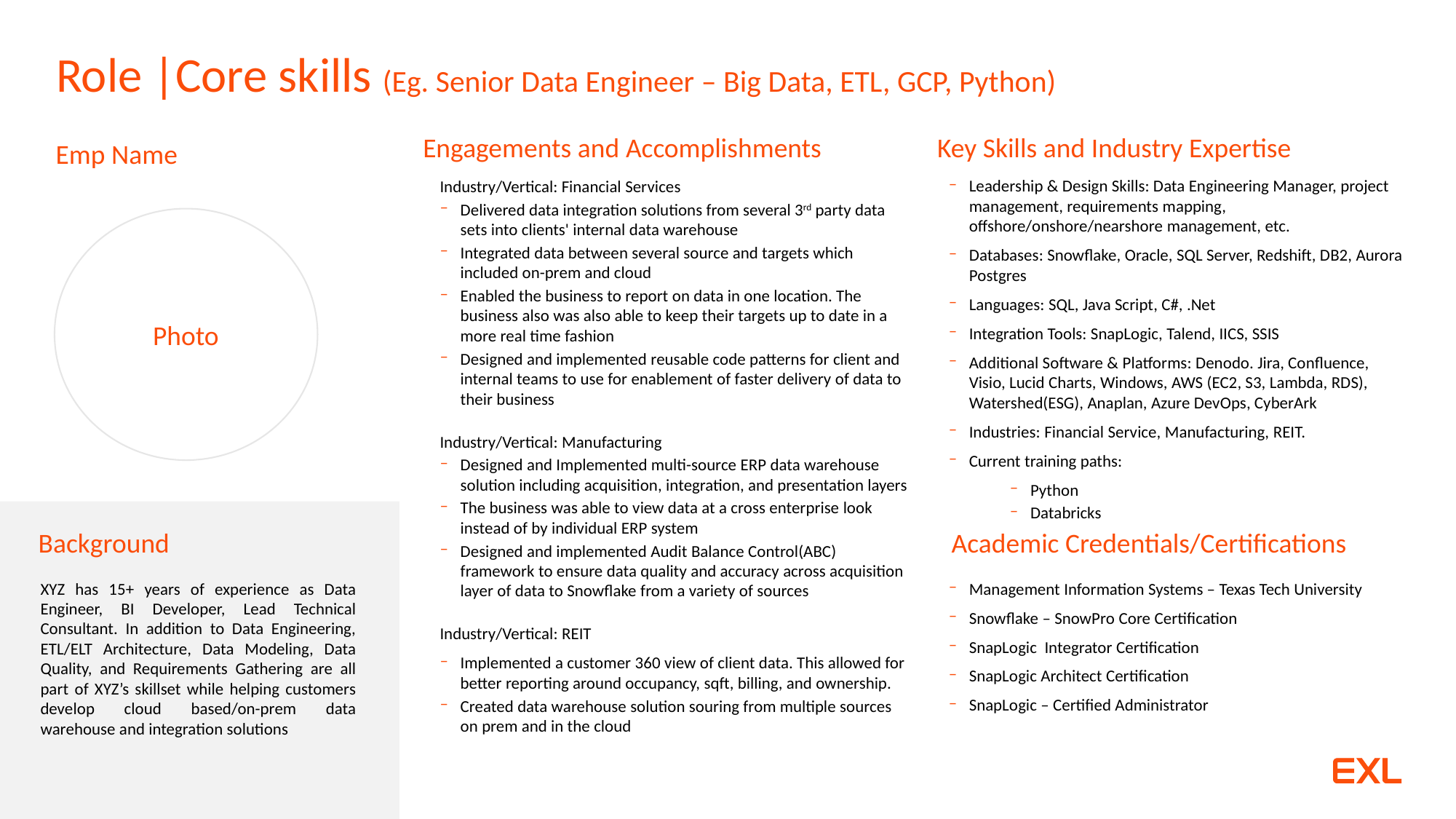

# Role |Core skills (Eg. Senior Data Engineer – Big Data, ETL, GCP, Python)
Engagements and Accomplishments
 Key Skills and Industry Expertise
Emp Name

Leadership & Design Skills: Data Engineering Manager, project management, requirements mapping, offshore/onshore/nearshore management, etc.
Databases: Snowflake, Oracle, SQL Server, Redshift, DB2, Aurora Postgres
Languages: SQL, Java Script, C#, .Net
Integration Tools: SnapLogic, Talend, IICS, SSIS
Additional Software & Platforms: Denodo. Jira, Confluence, Visio, Lucid Charts, Windows, AWS (EC2, S3, Lambda, RDS), Watershed(ESG), Anaplan, Azure DevOps, CyberArk
Industries: Financial Service, Manufacturing, REIT.
Current training paths:
Python
Databricks
Industry/Vertical: Financial Services
Delivered data integration solutions from several 3rd party data sets into clients' internal data warehouse
Integrated data between several source and targets which included on-prem and cloud
Enabled the business to report on data in one location. The business also was also able to keep their targets up to date in a more real time fashion
Designed and implemented reusable code patterns for client and internal teams to use for enablement of faster delivery of data to their business
Industry/Vertical: Manufacturing
Designed and Implemented multi-source ERP data warehouse solution including acquisition, integration, and presentation layers
The business was able to view data at a cross enterprise look instead of by individual ERP system
Designed and implemented Audit Balance Control(ABC) framework to ensure data quality and accuracy across acquisition layer of data to Snowflake from a variety of sources
Industry/Vertical: REIT
Implemented a customer 360 view of client data. This allowed for better reporting around occupancy, sqft, billing, and ownership.
Created data warehouse solution souring from multiple sources on prem and in the cloud
Photo

Background
 Academic Credentials/Certifications
XYZ has 15+ years of experience as Data Engineer, BI Developer, Lead Technical Consultant. In addition to Data Engineering, ETL/ELT Architecture, Data Modeling, Data Quality, and Requirements Gathering are all part of XYZ’s skillset while helping customers develop cloud based/on-prem data warehouse and integration solutions
Management Information Systems – Texas Tech University
Snowflake – SnowPro Core Certification
SnapLogic  Integrator Certification
SnapLogic Architect Certification
SnapLogic – Certified Administrator